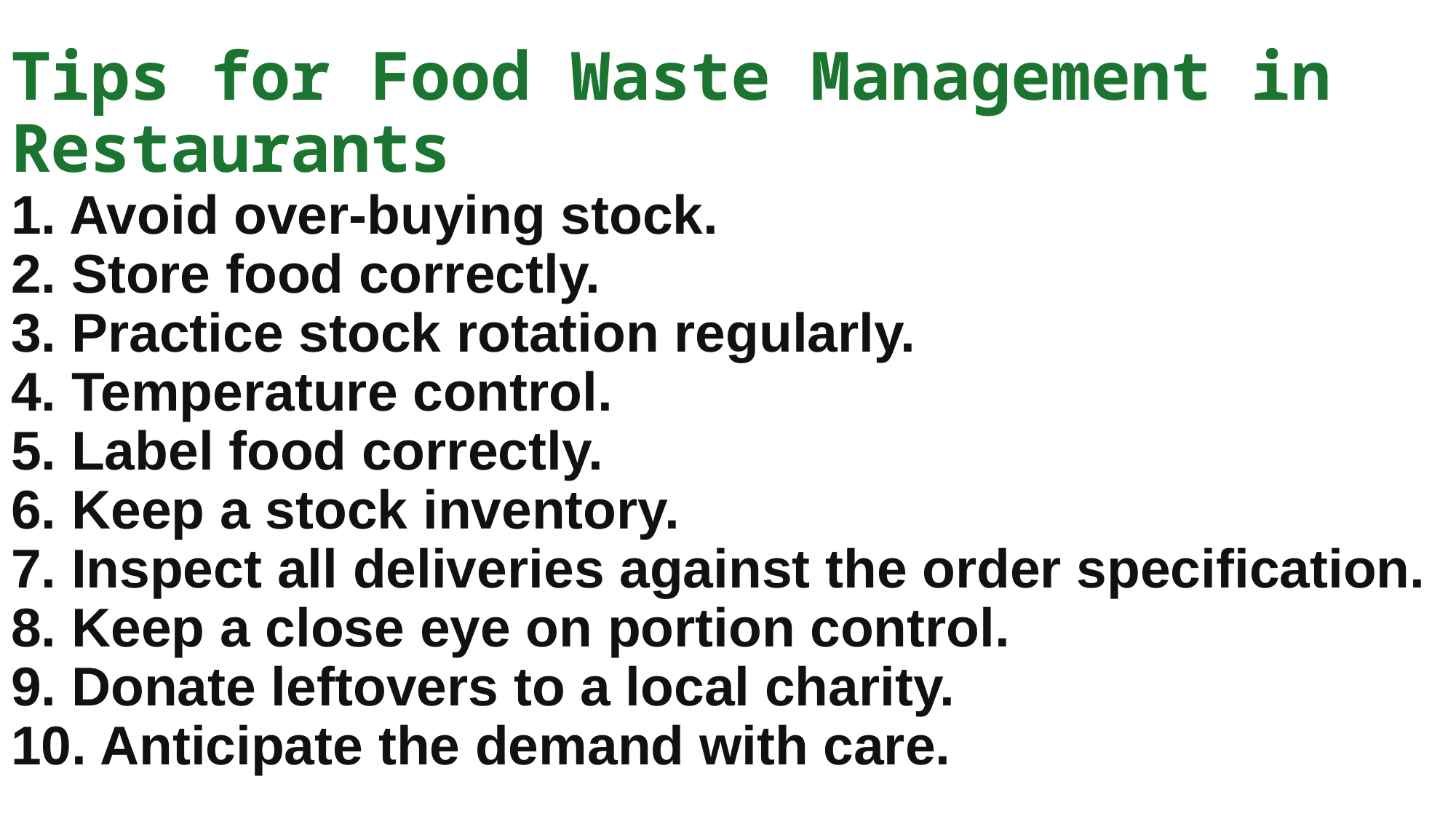

# Tips for Food Waste Management in Restaurants 1. Avoid over-buying stock.  2. Store food correctly. 3. Practice stock rotation regularly. 4. Temperature control. 5. Label food correctly. 6. Keep a stock inventory. 7. Inspect all deliveries against the order specification. 8. Keep a close eye on portion control. 9. Donate leftovers to a local charity. 10. Anticipate the demand with care.